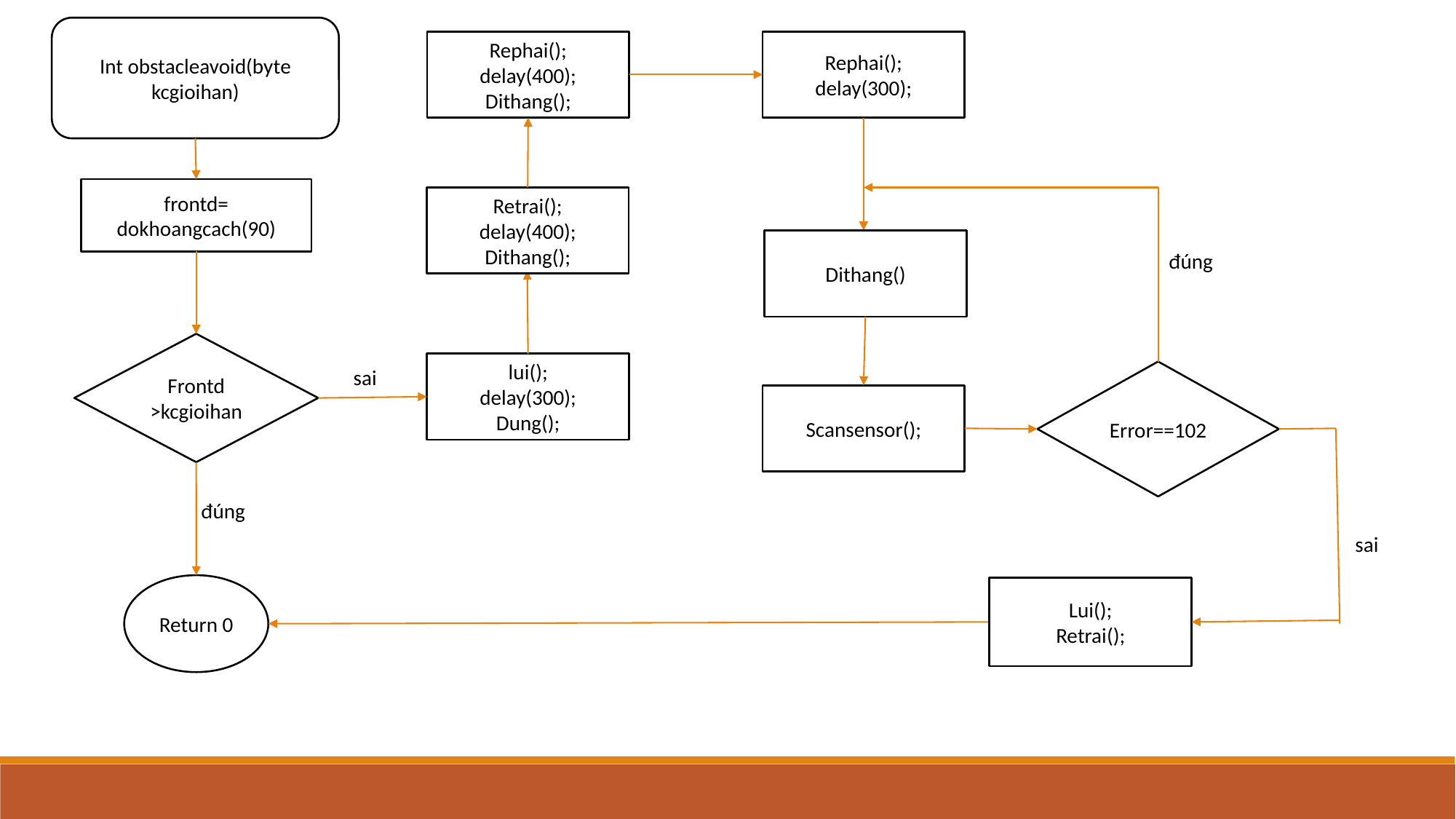

Int obstacleavoid(byte kcgioihan)
Rephai();
delay(300);
Rephai();
delay(400);
Dithang();
frontd=
dokhoangcach(90)
Retrai();
delay(400);
Dithang();
Dithang()
đúng
Frontd
>kcgioihan
lui();
delay(300);
Dung();
sai
Error==102
Scansensor();
đúng
sai
Return 0
Lui();
Retrai();